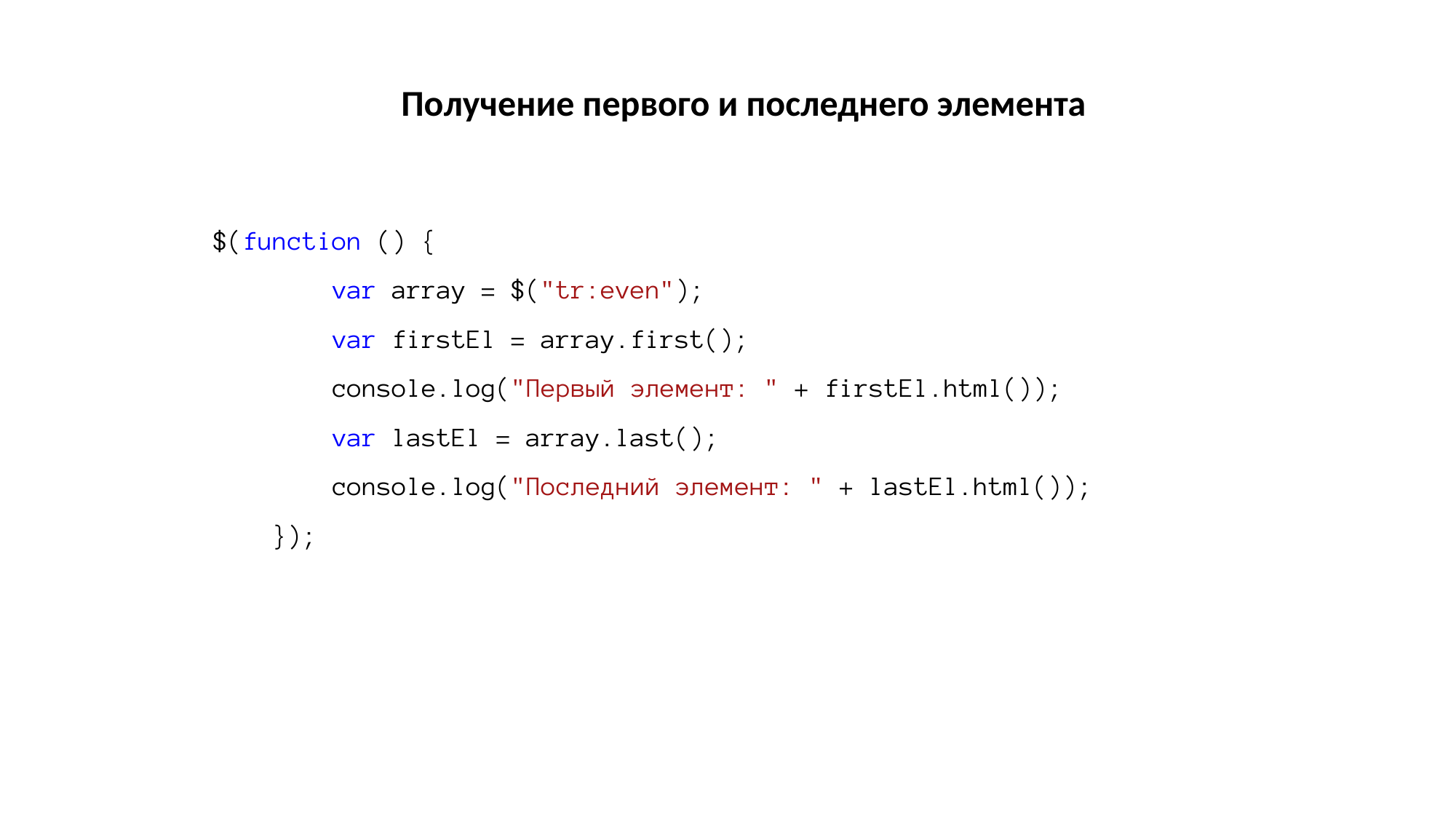

Получение первого и последнего элемента
    $(function () {
            var array = $("tr:even");
            var firstEl = array.first();
            console.log("Первый элемент: " + firstEl.html());
            var lastEl = array.last();
            console.log("Последний элемент: " + lastEl.html());
        });